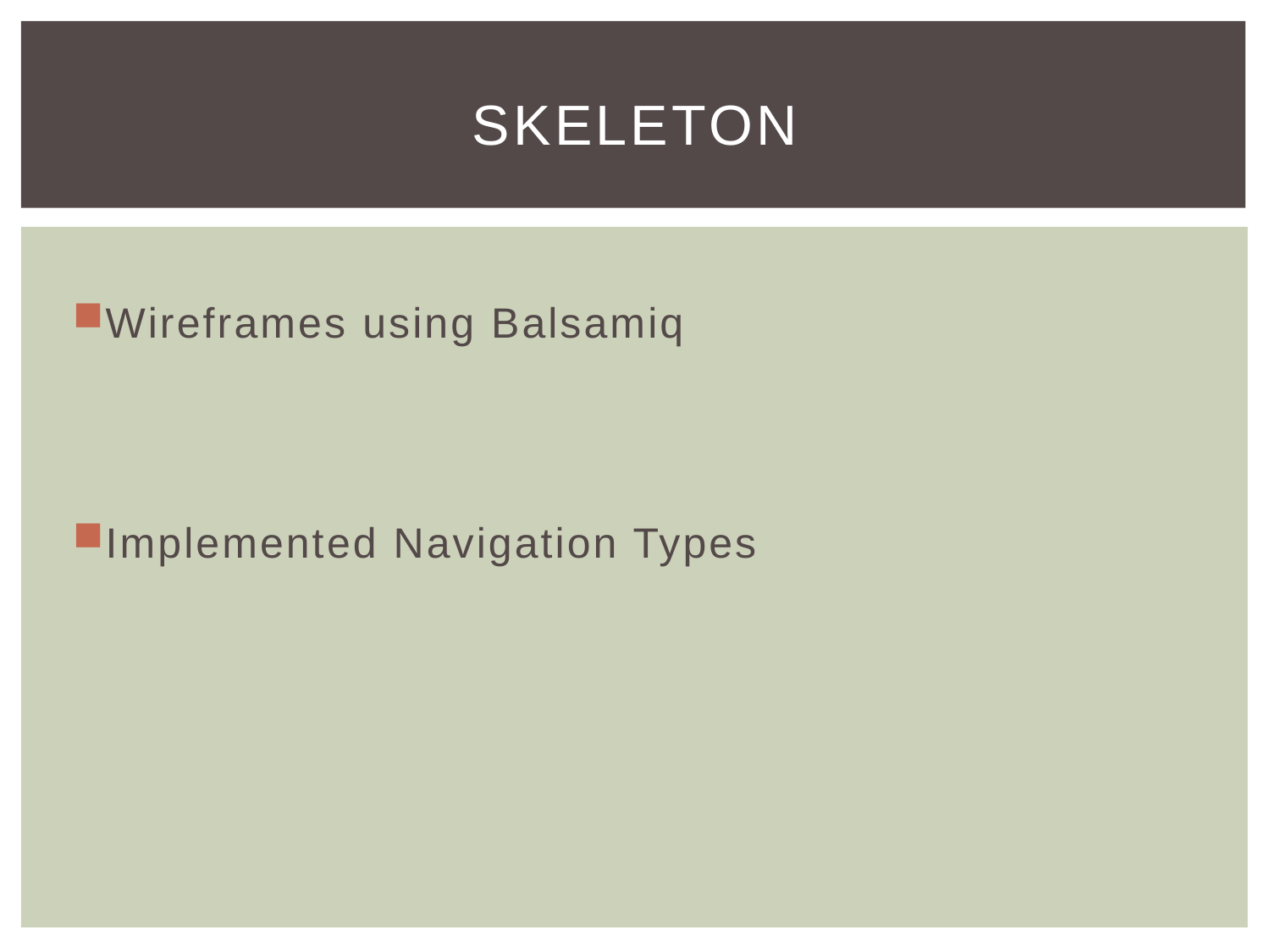

# Skeleton
Wireframes using Balsamiq

Implemented Navigation Types